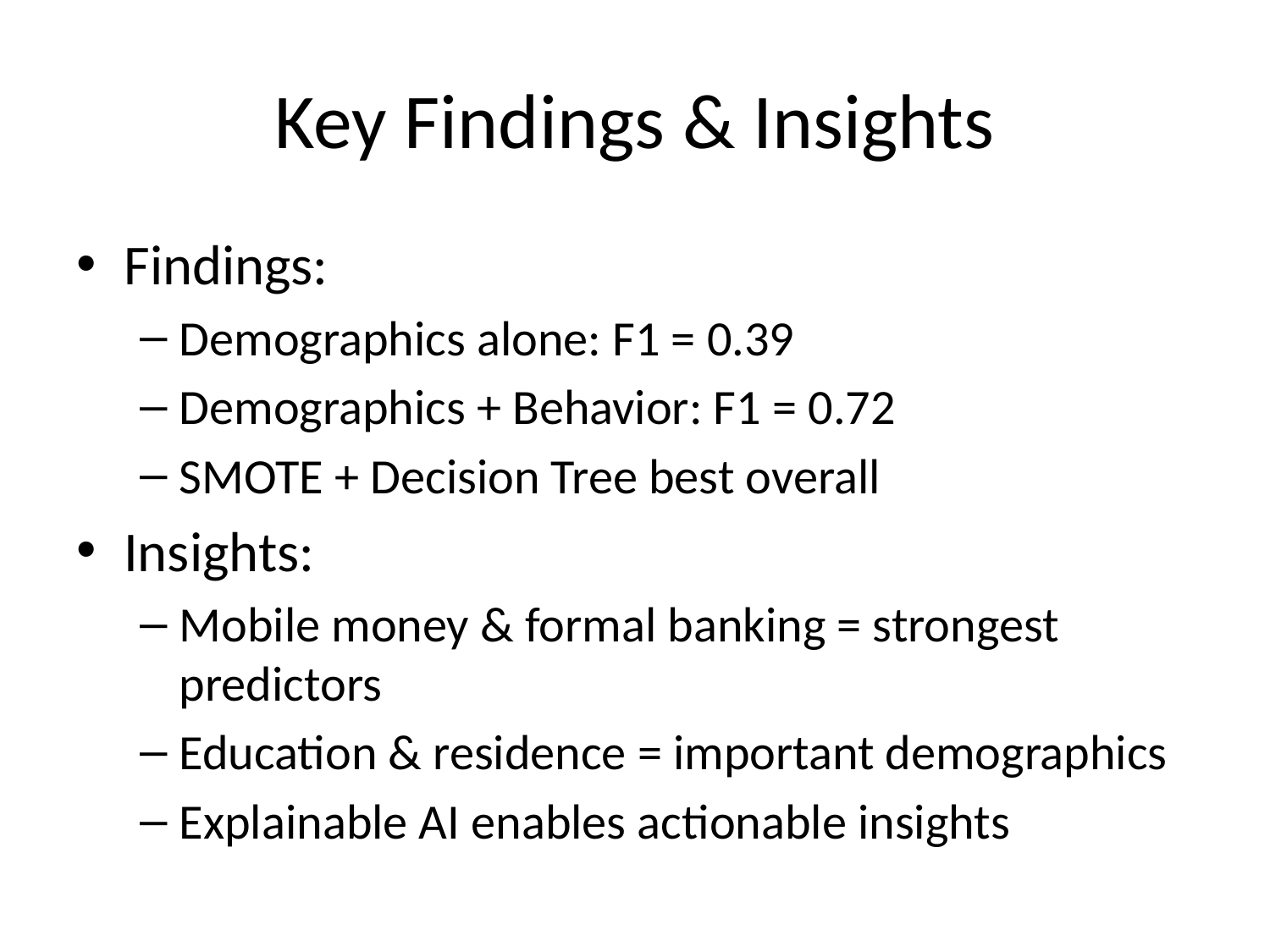

# Key Findings & Insights
Findings:
Demographics alone: F1 = 0.39
Demographics + Behavior: F1 = 0.72
SMOTE + Decision Tree best overall
Insights:
Mobile money & formal banking = strongest predictors
Education & residence = important demographics
Explainable AI enables actionable insights